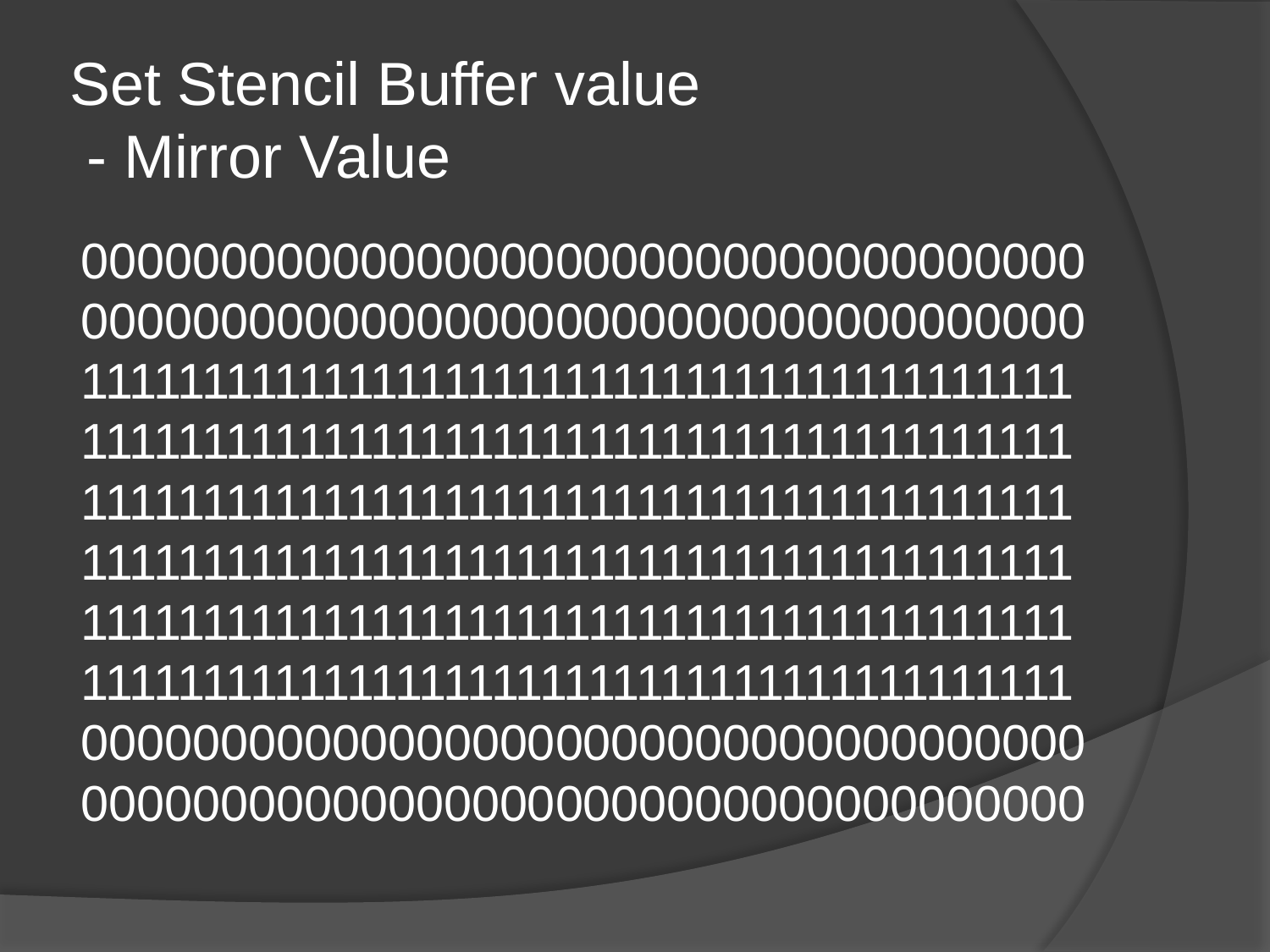

# Set Stencil Buffer value - Mirror Value
000000000000000000000000000000000000000000000000000000000000000000000000111111111111111111111111111111111111111111111111111111111111111111111111111111111111111111111111111111111111111111111111111111111111111111111111111111111111111111111111111111111111111111111111111111111111111111111111111111111111111111111111111111000000000000000000000000000000000000000000000000000000000000000000000000